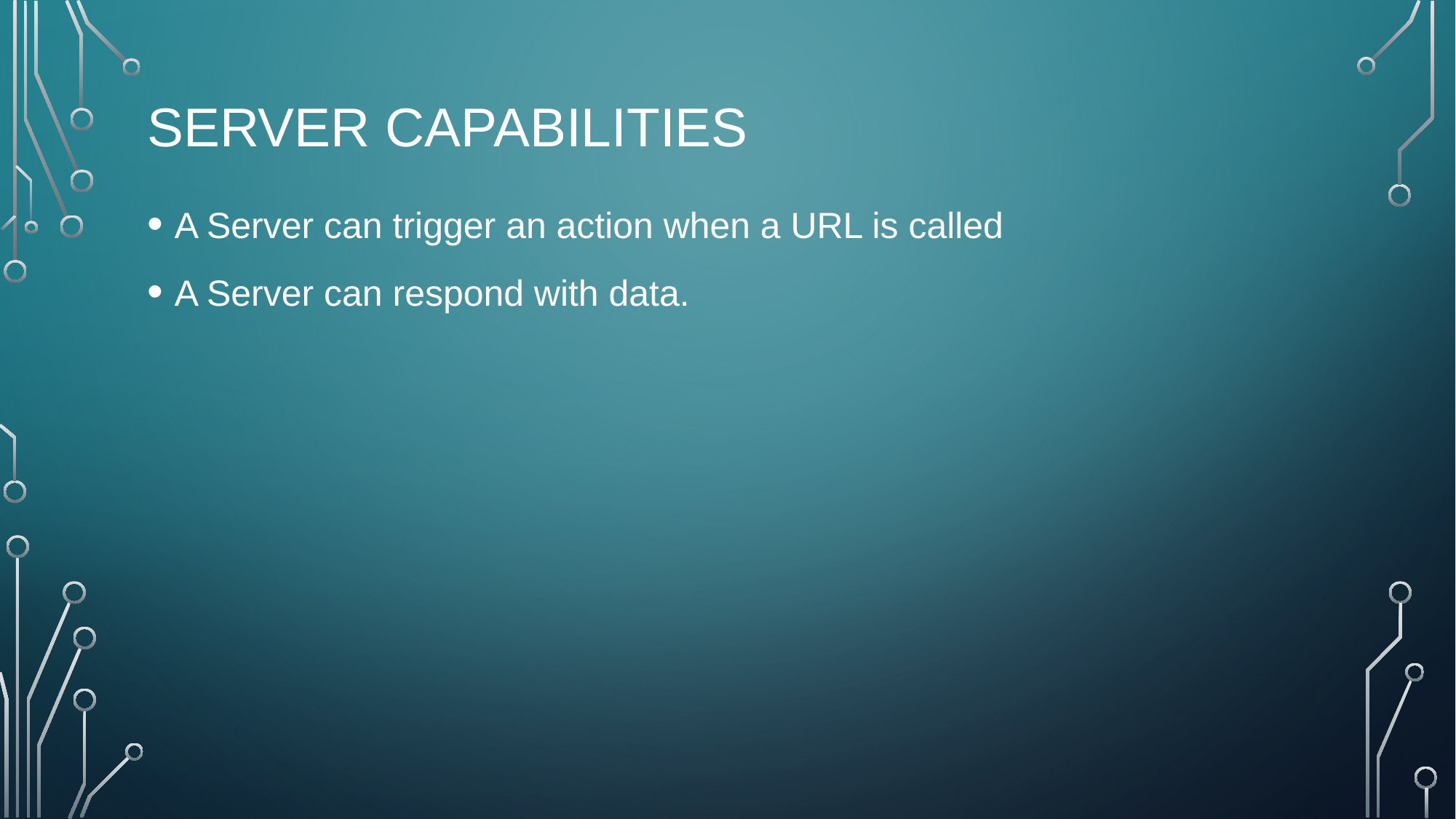

# Server capabilities
A Server can trigger an action when a URL is called
A Server can respond with data.